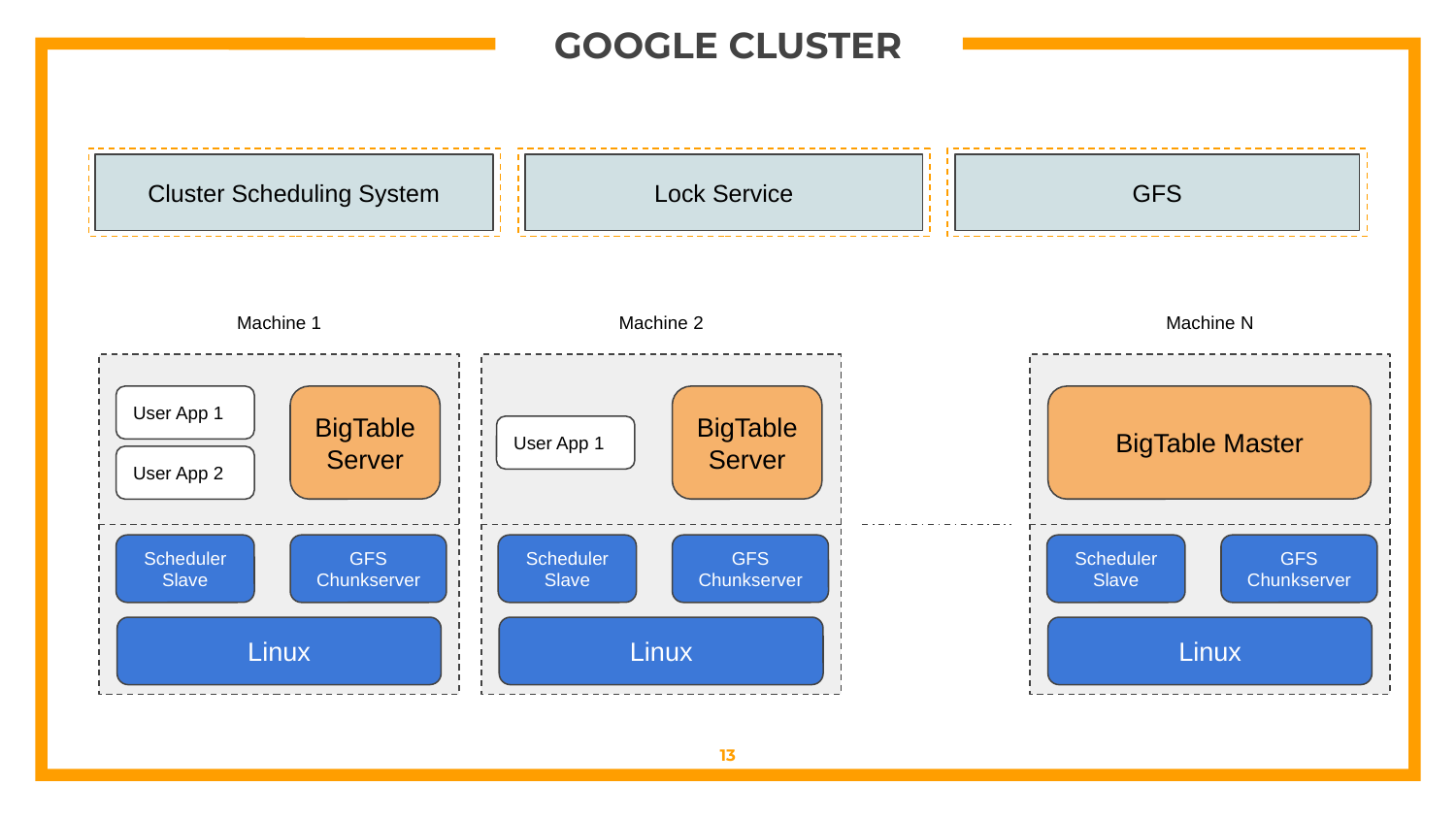

# GOOGLE CLUSTER

Cluster Scheduling System
Lock Service
GFS
Machine 1
Machine 2
Machine N

User App 1
BigTable Server
BigTable Server
BigTable Master
User App 1
User App 2
Scheduler Slave
GFS Chunkserver
Scheduler Slave
GFS Chunkserver
Scheduler Slave
GFS Chunkserver
Linux
Linux
Linux
13